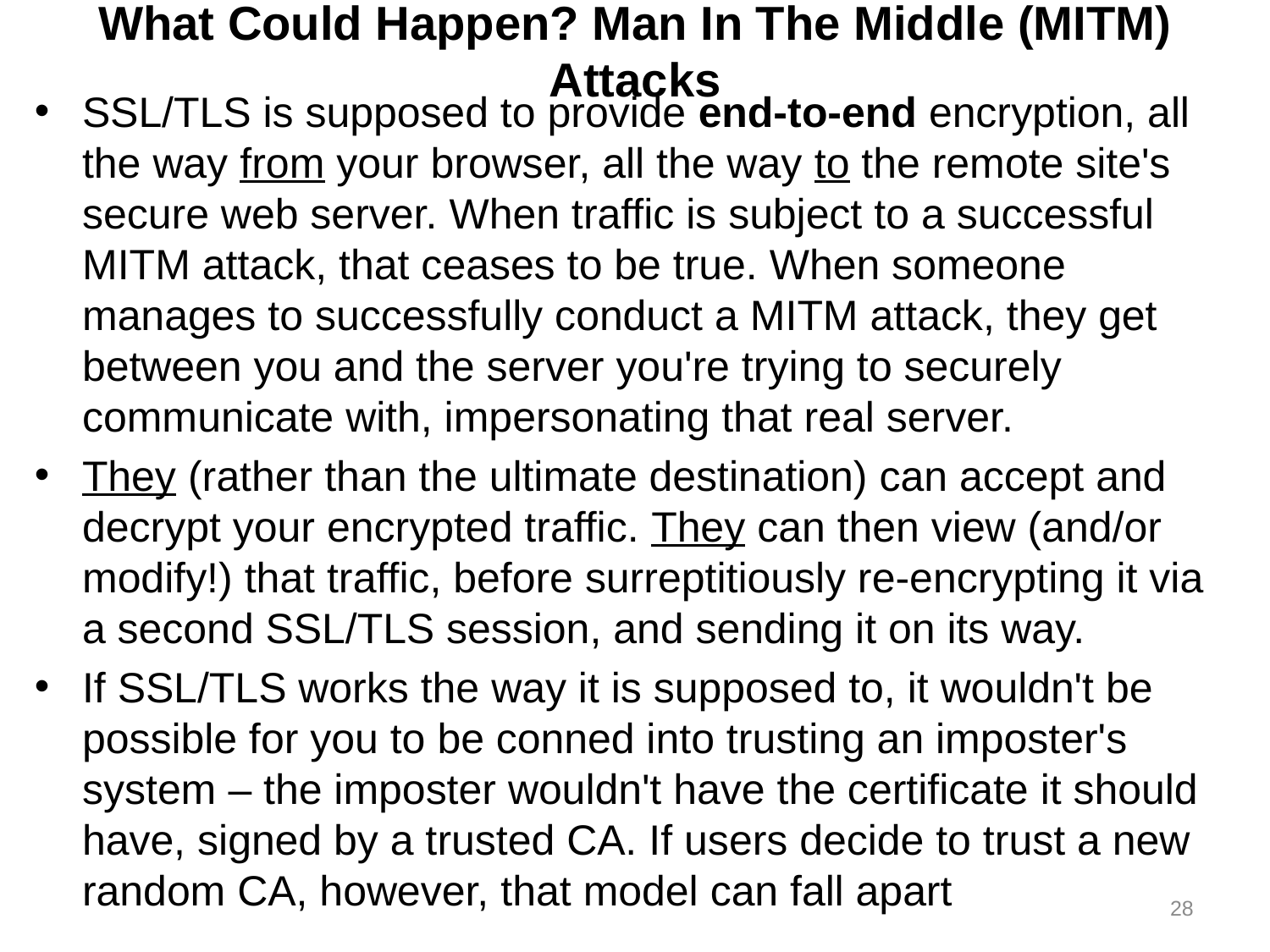

# What Could Happen? Man In The Middle (MITM) Attacks
SSL/TLS is supposed to provide end-to-end encryption, all the way from your browser, all the way to the remote site's secure web server. When traffic is subject to a successful MITM attack, that ceases to be true. When someone manages to successfully conduct a MITM attack, they get between you and the server you're trying to securely communicate with, impersonating that real server.
They (rather than the ultimate destination) can accept and decrypt your encrypted traffic. They can then view (and/or modify!) that traffic, before surreptitiously re-encrypting it via a second SSL/TLS session, and sending it on its way.
If SSL/TLS works the way it is supposed to, it wouldn't be possible for you to be conned into trusting an imposter's system – the imposter wouldn't have the certificate it should have, signed by a trusted CA. If users decide to trust a new random CA, however, that model can fall apart
28